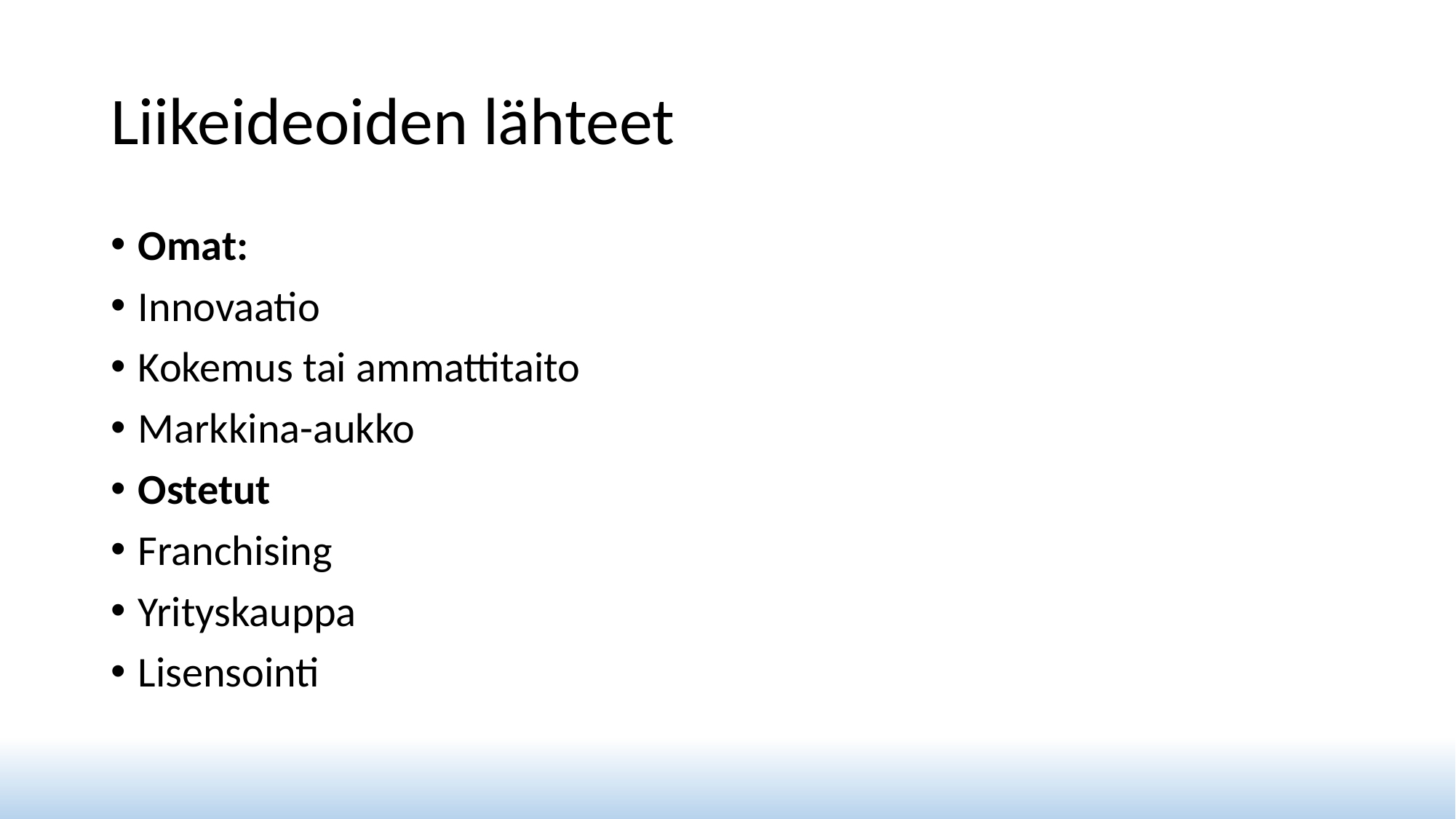

# Liikeideoiden lähteet
Omat:
Innovaatio
Kokemus tai ammattitaito
Markkina-aukko
Ostetut
Franchising
Yrityskauppa
Lisensointi